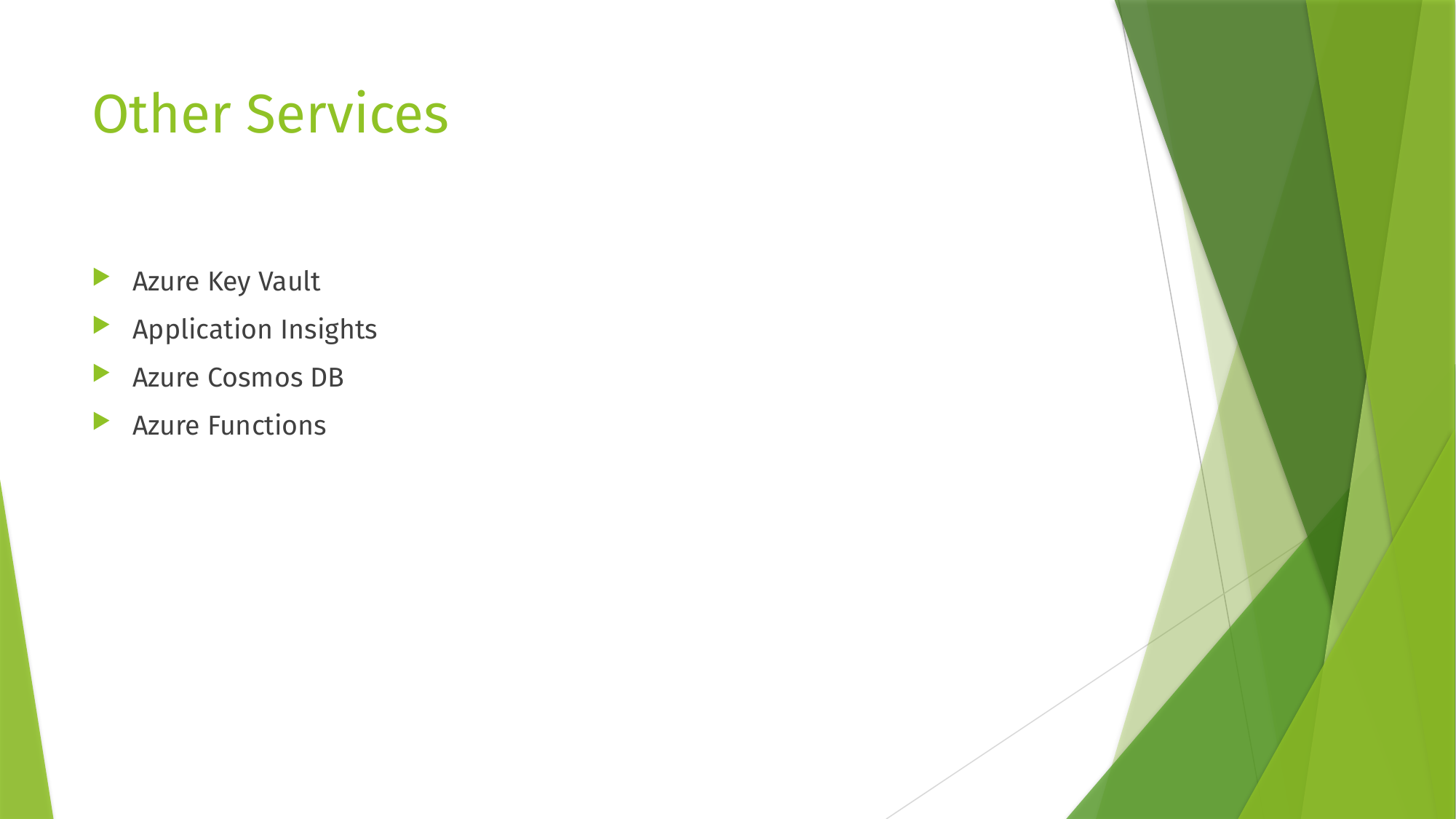

# Other Services
Azure Key Vault
Application Insights
Azure Cosmos DB
Azure Functions